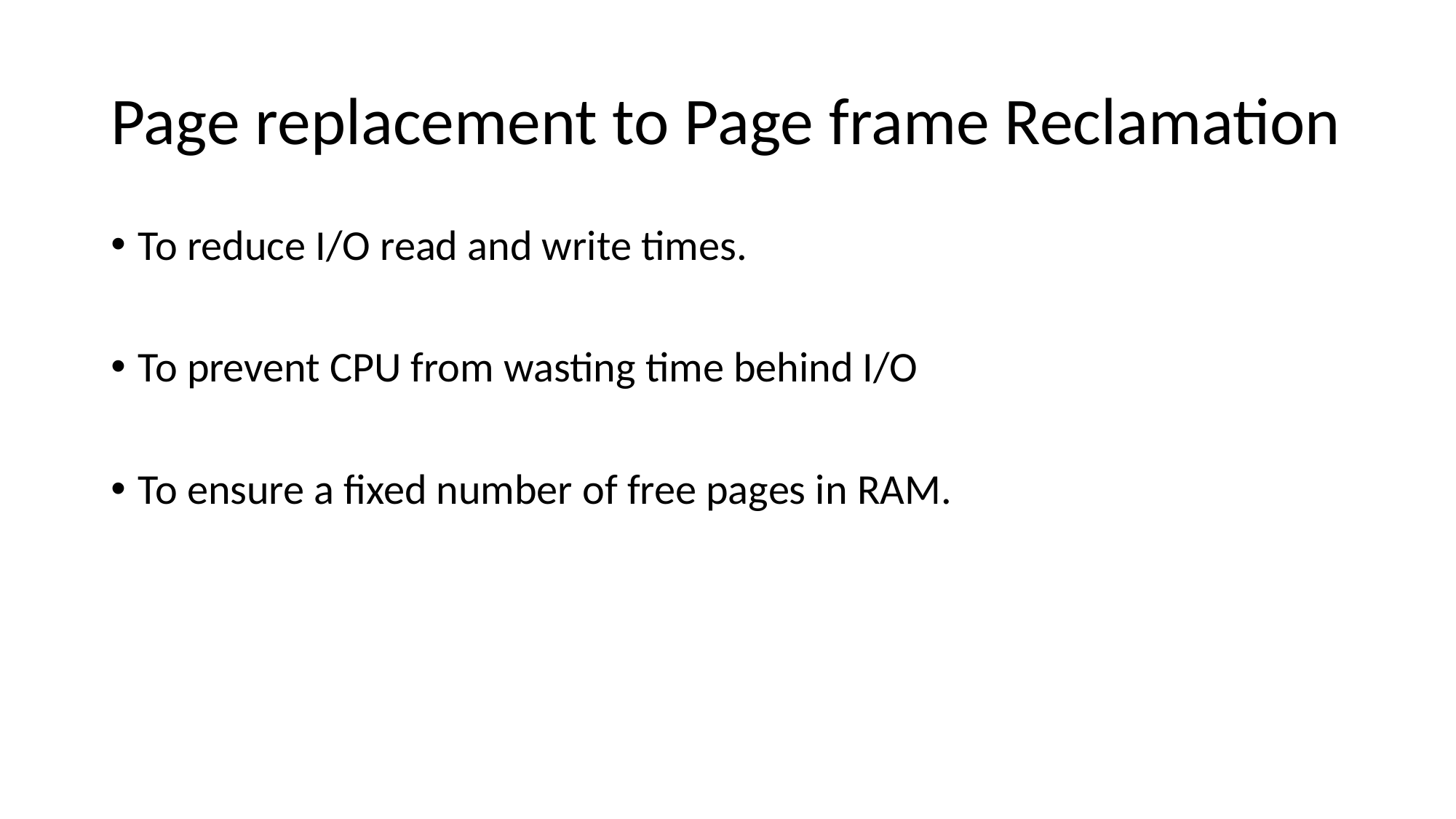

# Page replacement to Page frame Reclamation
To reduce I/O read and write times.

To prevent CPU from wasting time behind I/O

To ensure a fixed number of free pages in RAM.